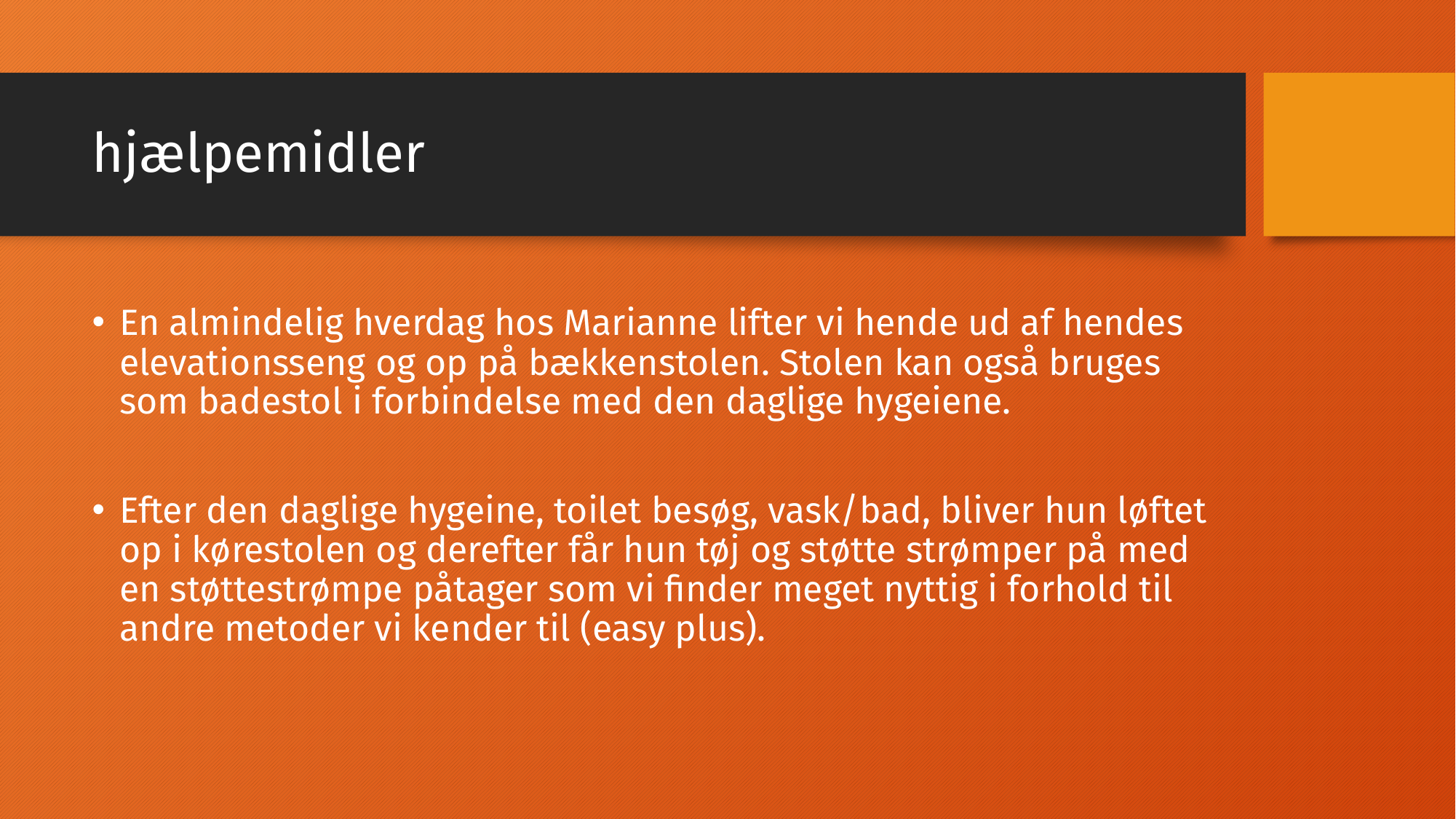

# hjælpemidler
En almindelig hverdag hos Marianne lifter vi hende ud af hendes elevationsseng og op på bækkenstolen. Stolen kan også bruges som badestol i forbindelse med den daglige hygeiene.

Efter den daglige hygeine, toilet besøg, vask/bad, bliver hun løftet op i kørestolen og derefter får hun tøj og støtte strømper på med en støttestrømpe påtager som vi finder meget nyttig i forhold til andre metoder vi kender til (easy plus).